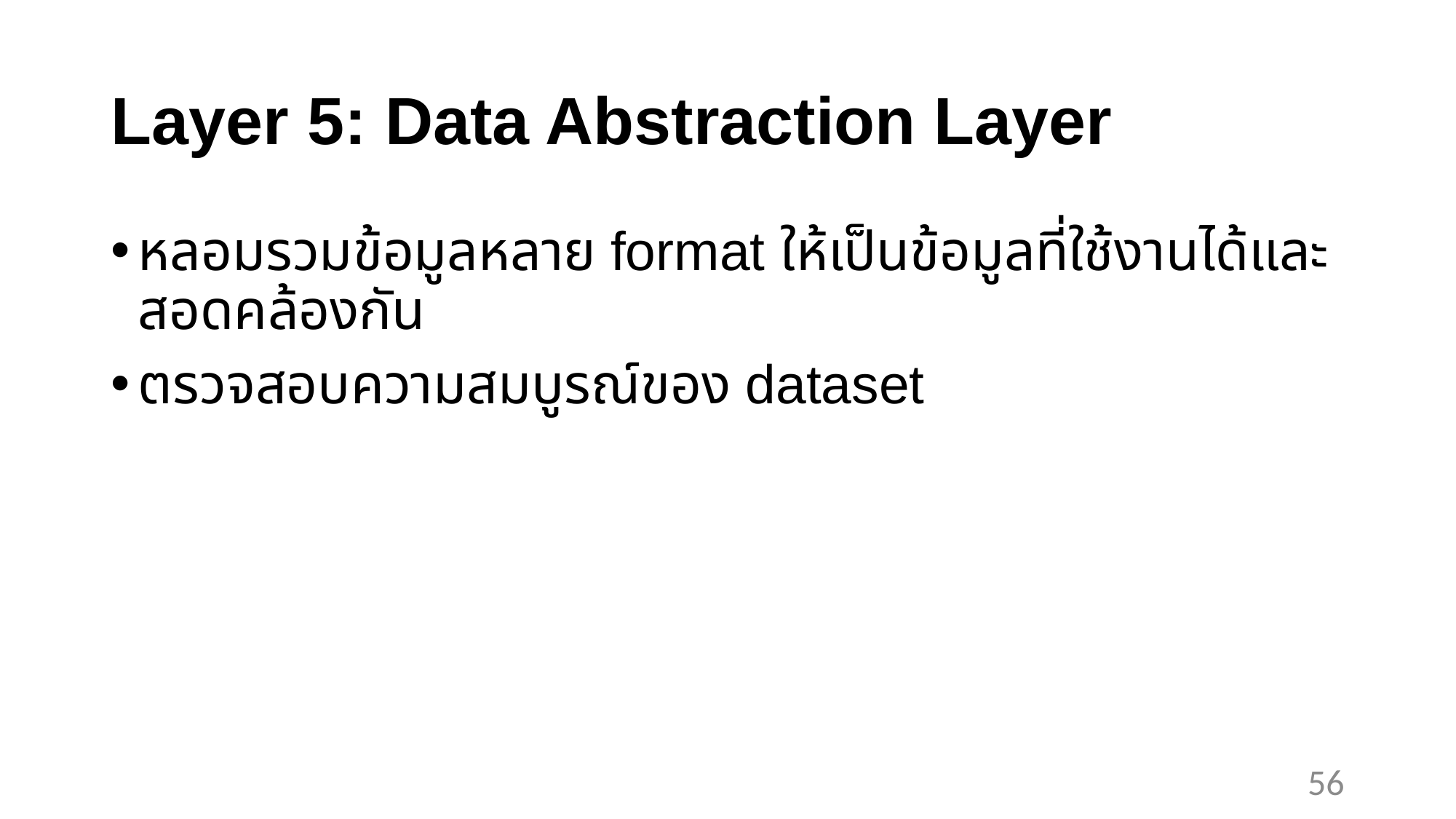

# Layer 5: Data Abstraction Layer
หลอมรวมข้อมูลหลาย format ให้เป็นข้อมูลที่ใช้งานได้และสอดคล้องกัน
ตรวจสอบความสมบูรณ์ของ dataset

56